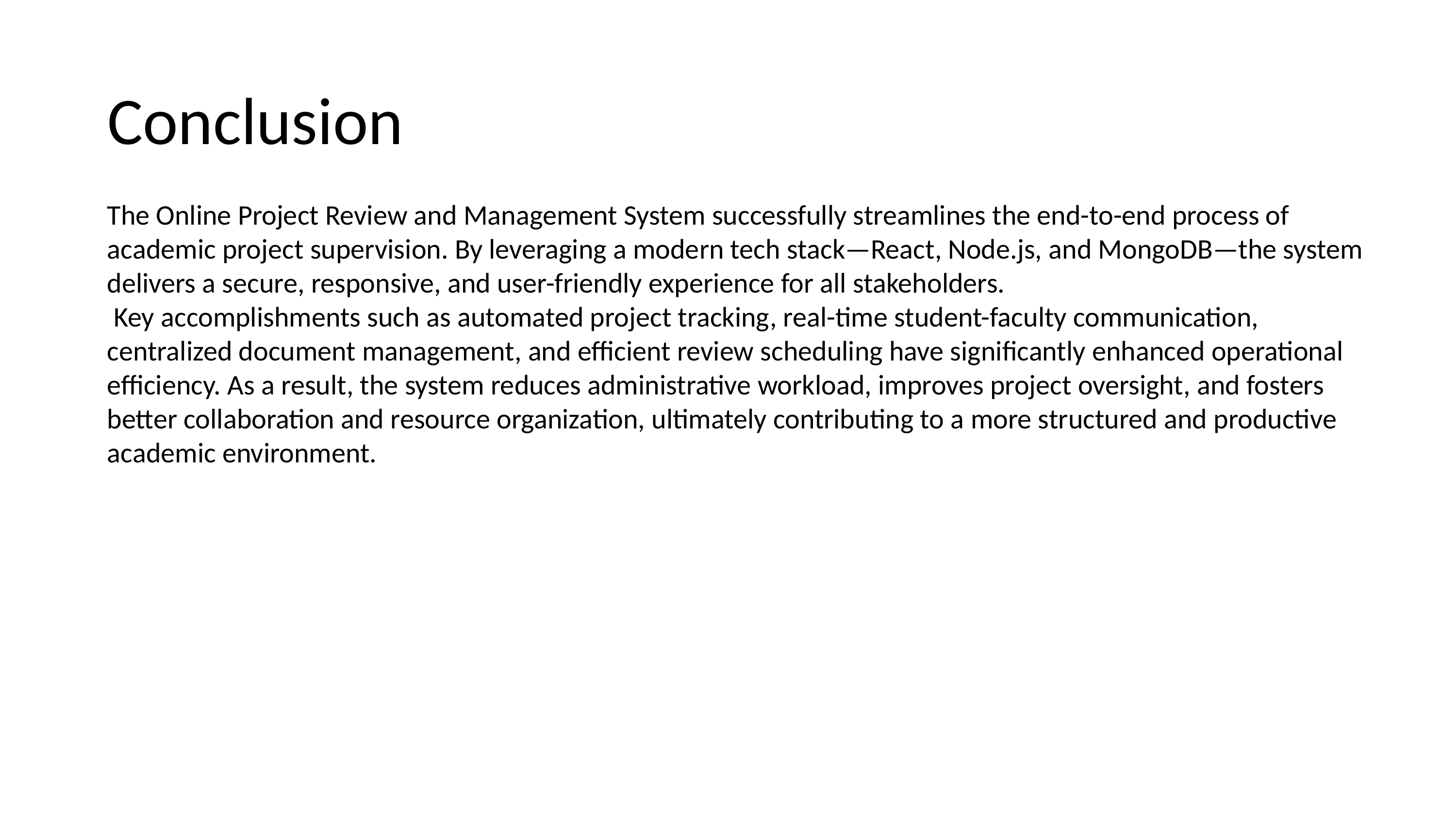

# Conclusion
The Online Project Review and Management System successfully streamlines the end-to-end process of academic project supervision. By leveraging a modern tech stack—React, Node.js, and MongoDB—the system delivers a secure, responsive, and user-friendly experience for all stakeholders.
 Key accomplishments such as automated project tracking, real-time student-faculty communication, centralized document management, and efficient review scheduling have significantly enhanced operational efficiency. As a result, the system reduces administrative workload, improves project oversight, and fosters better collaboration and resource organization, ultimately contributing to a more structured and productive academic environment.